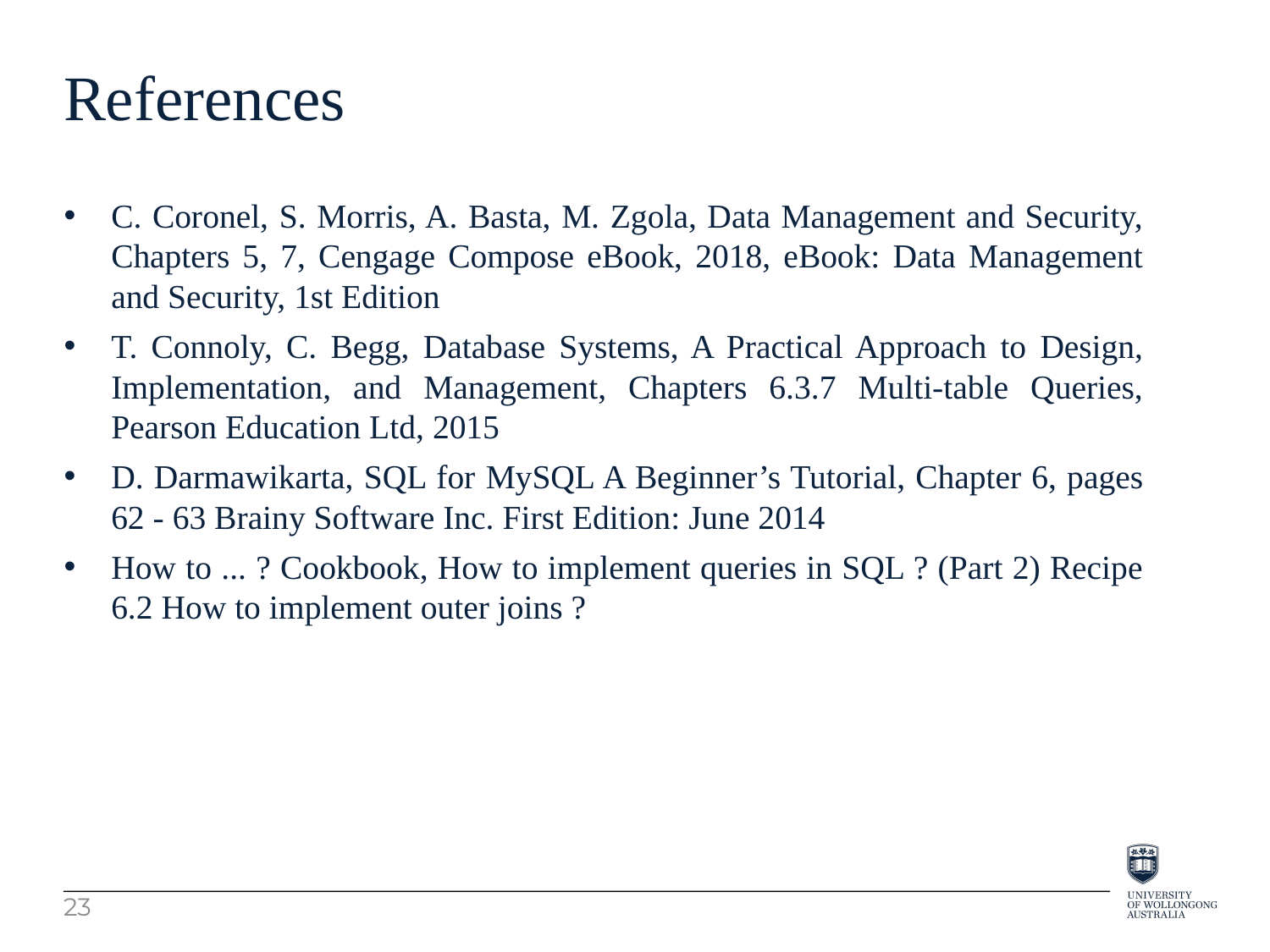

References
C. Coronel, S. Morris, A. Basta, M. Zgola, Data Management and Security, Chapters 5, 7, Cengage Compose eBook, 2018, eBook: Data Management and Security, 1st Edition
T. Connoly, C. Begg, Database Systems, A Practical Approach to Design, Implementation, and Management, Chapters 6.3.7 Multi-table Queries, Pearson Education Ltd, 2015
D. Darmawikarta, SQL for MySQL A Beginner’s Tutorial, Chapter 6, pages 62 - 63 Brainy Software Inc. First Edition: June 2014
How to ... ? Cookbook, How to implement queries in SQL ? (Part 2) Recipe 6.2 How to implement outer joins ?
23